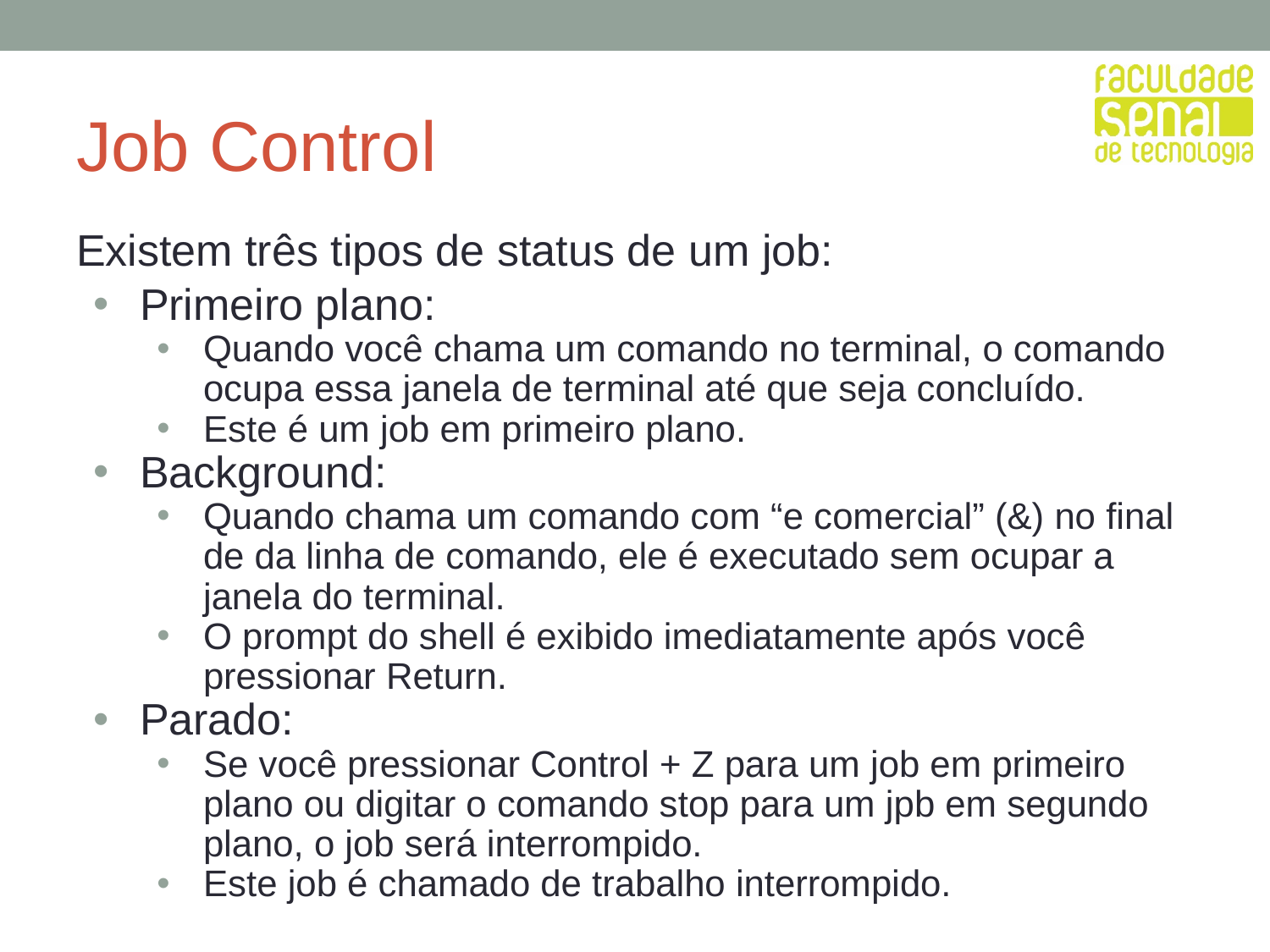

# Job Control
Existem três tipos de status de um job:
Primeiro plano:
Quando você chama um comando no terminal, o comando ocupa essa janela de terminal até que seja concluído.
Este é um job em primeiro plano.
Background:
Quando chama um comando com “e comercial” (&) no final de da linha de comando, ele é executado sem ocupar a janela do terminal.
O prompt do shell é exibido imediatamente após você pressionar Return.
Parado:
Se você pressionar Control + Z para um job em primeiro plano ou digitar o comando stop para um jpb em segundo plano, o job será interrompido.
Este job é chamado de trabalho interrompido.